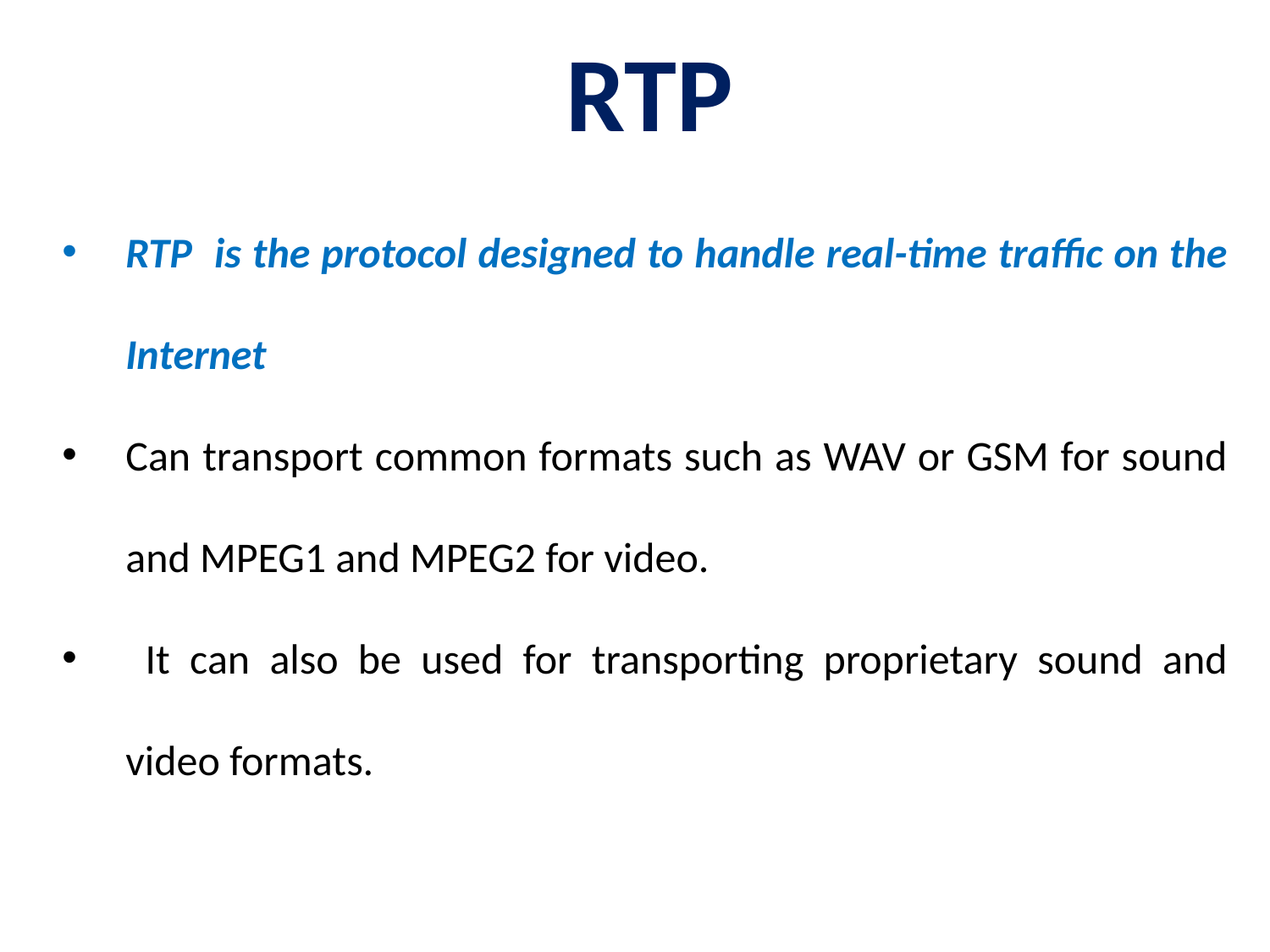

# RTP
RTP  is the protocol designed to handle real-time traffic on the Internet
Can transport common formats such as WAV or GSM for sound and MPEG1 and MPEG2 for video.
 It can also be used for transporting proprietary sound and video formats.